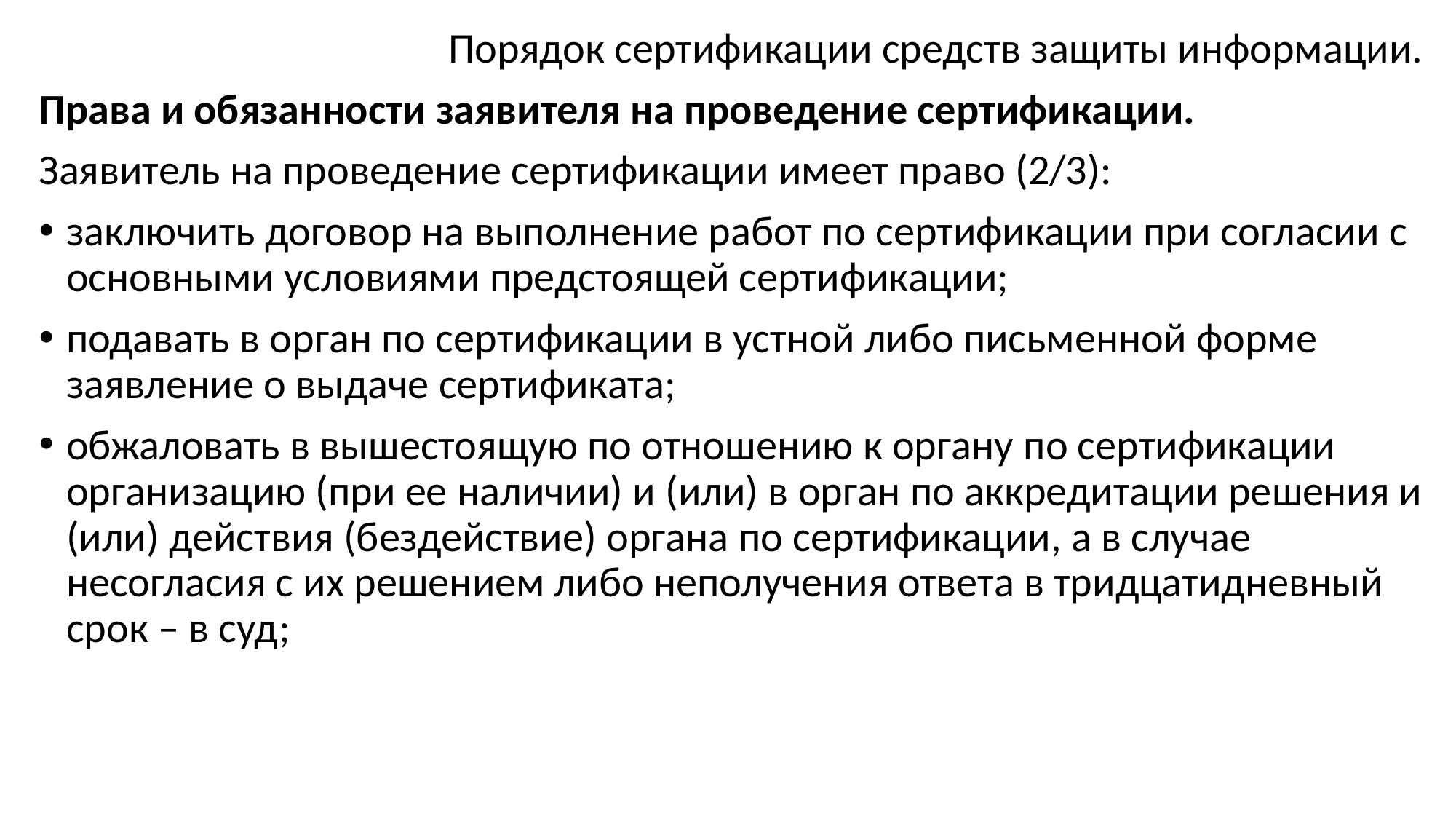

Порядок сертификации средств защиты информации.
Права и обязанности заявителя на проведение сертификации.
Заявитель на проведение сертификации имеет право (2/3):
заключить договор на выполнение работ по сертификации при согласии с основными условиями предстоящей сертификации;
подавать в орган по сертификации в устной либо письменной форме заявление о выдаче сертификата;
обжаловать в вышестоящую по отношению к органу по сертификации организацию (при ее наличии) и (или) в орган по аккредитации решения и (или) действия (бездействие) органа по сертификации, а в случае несогласия с их решением либо неполучения ответа в тридцатидневный срок – в суд;